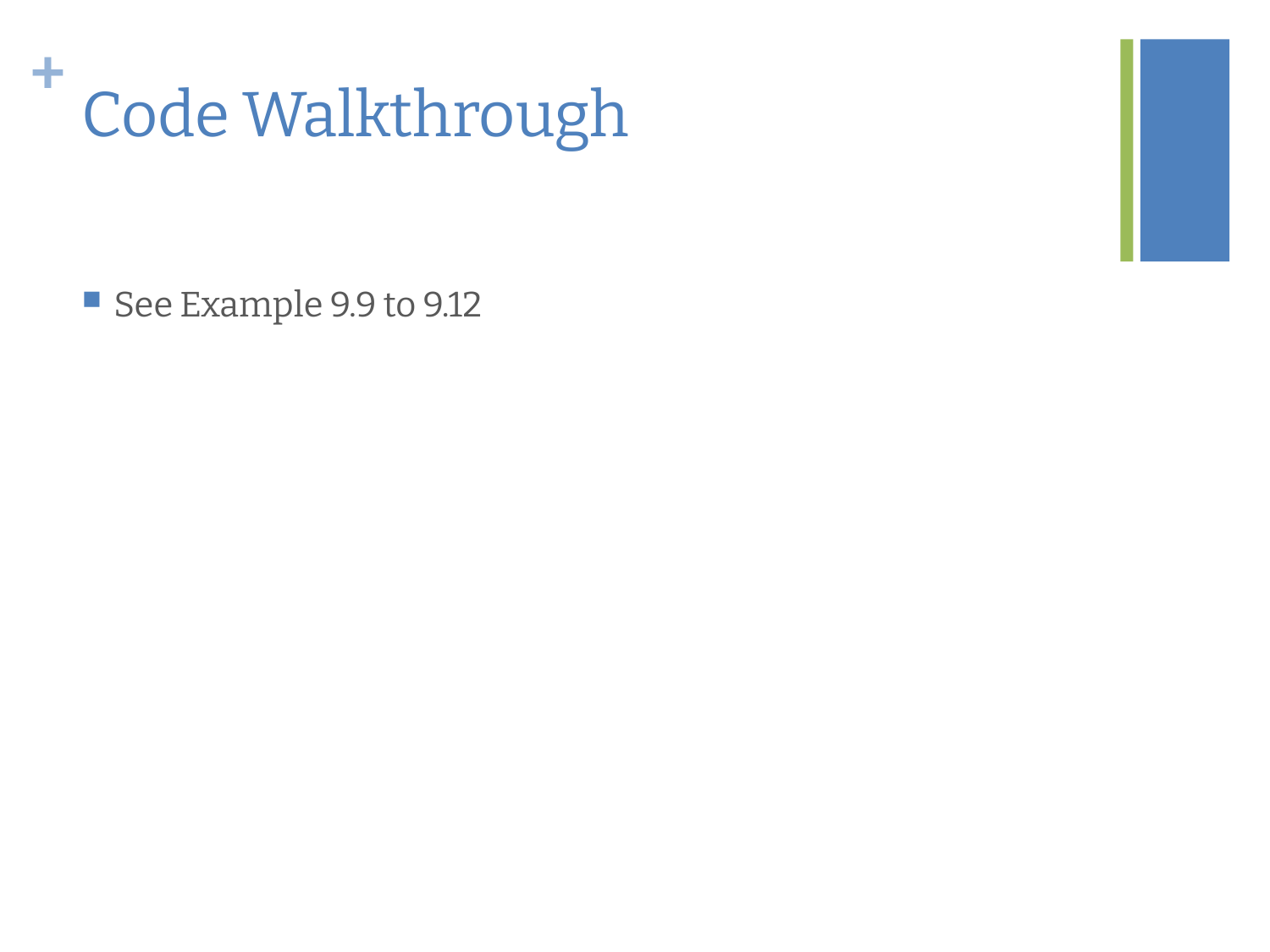

# Code Walkthrough
See Example 9.9 to 9.12